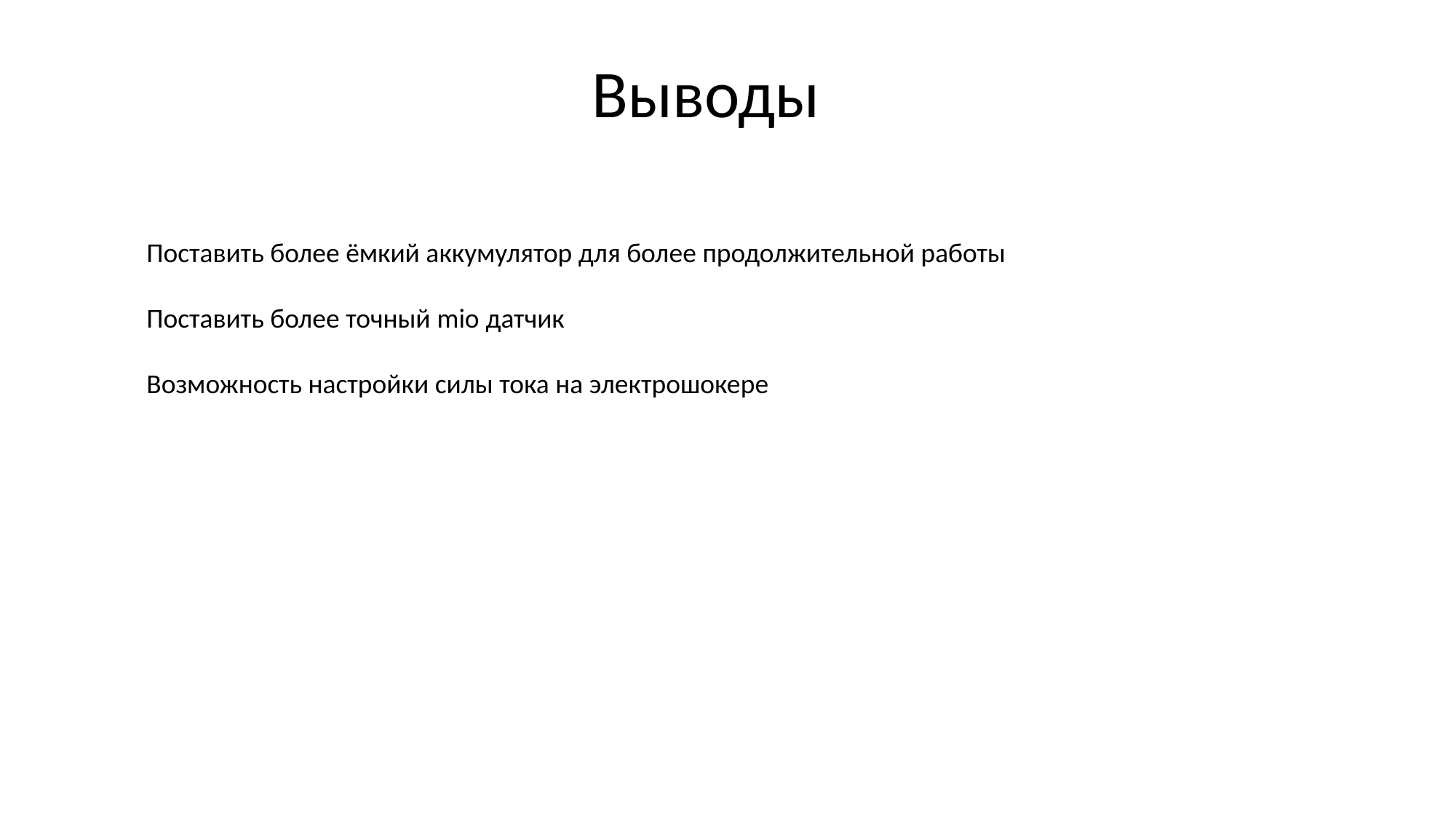

# Выводы
Поставить более ёмкий аккумулятор для более продолжительной работы

Поставить более точный mio датчик

Возможность настройки силы тока на электрошокере